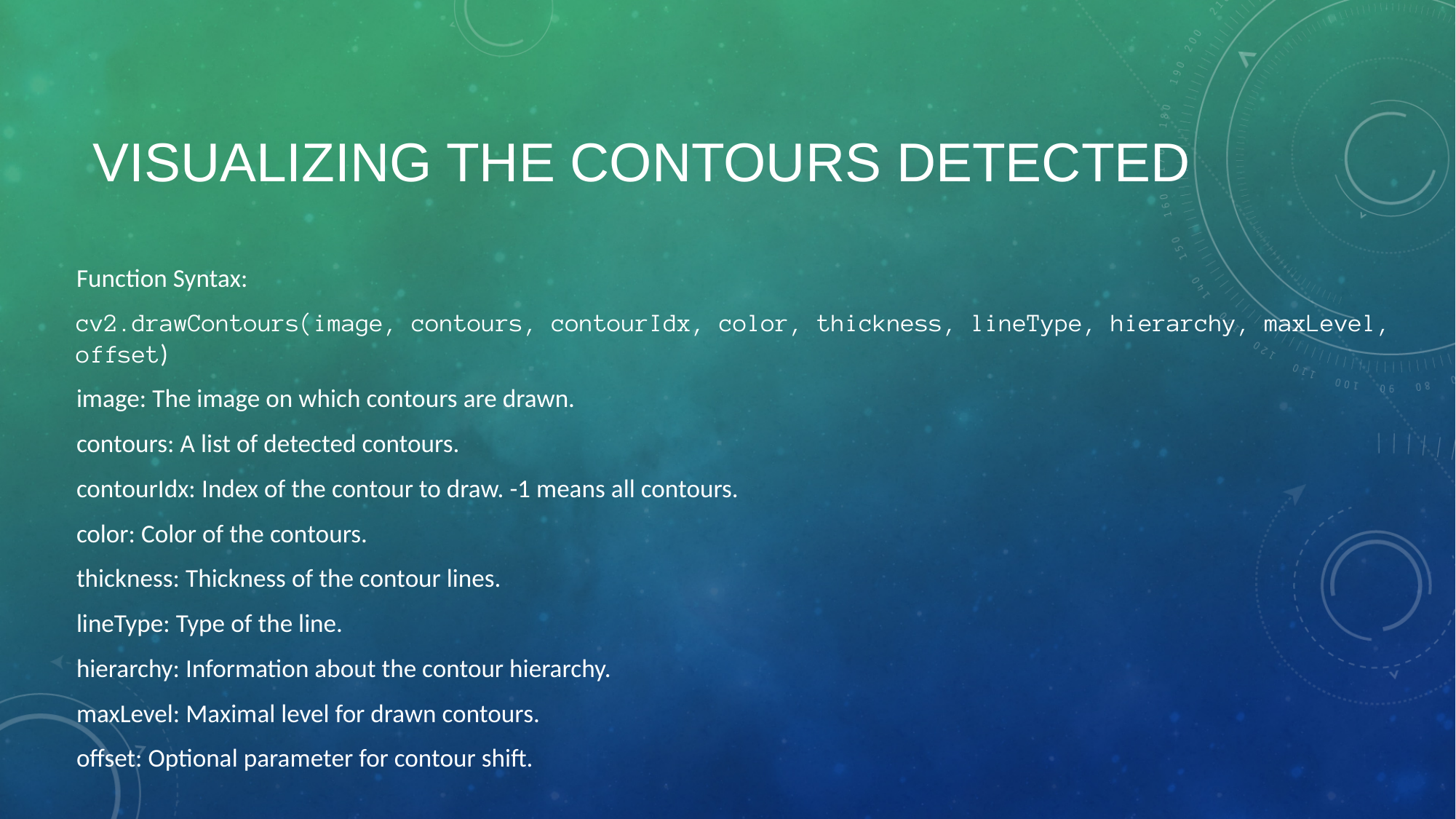

# Visualizing the contours detected
Function Syntax:
cv2.drawContours(image, contours, contourIdx, color, thickness, lineType, hierarchy, maxLevel, offset)
image: The image on which contours are drawn.
contours: A list of detected contours.
contourIdx: Index of the contour to draw. -1 means all contours.
color: Color of the contours.
thickness: Thickness of the contour lines.
lineType: Type of the line.
hierarchy: Information about the contour hierarchy.
maxLevel: Maximal level for drawn contours.
offset: Optional parameter for contour shift.